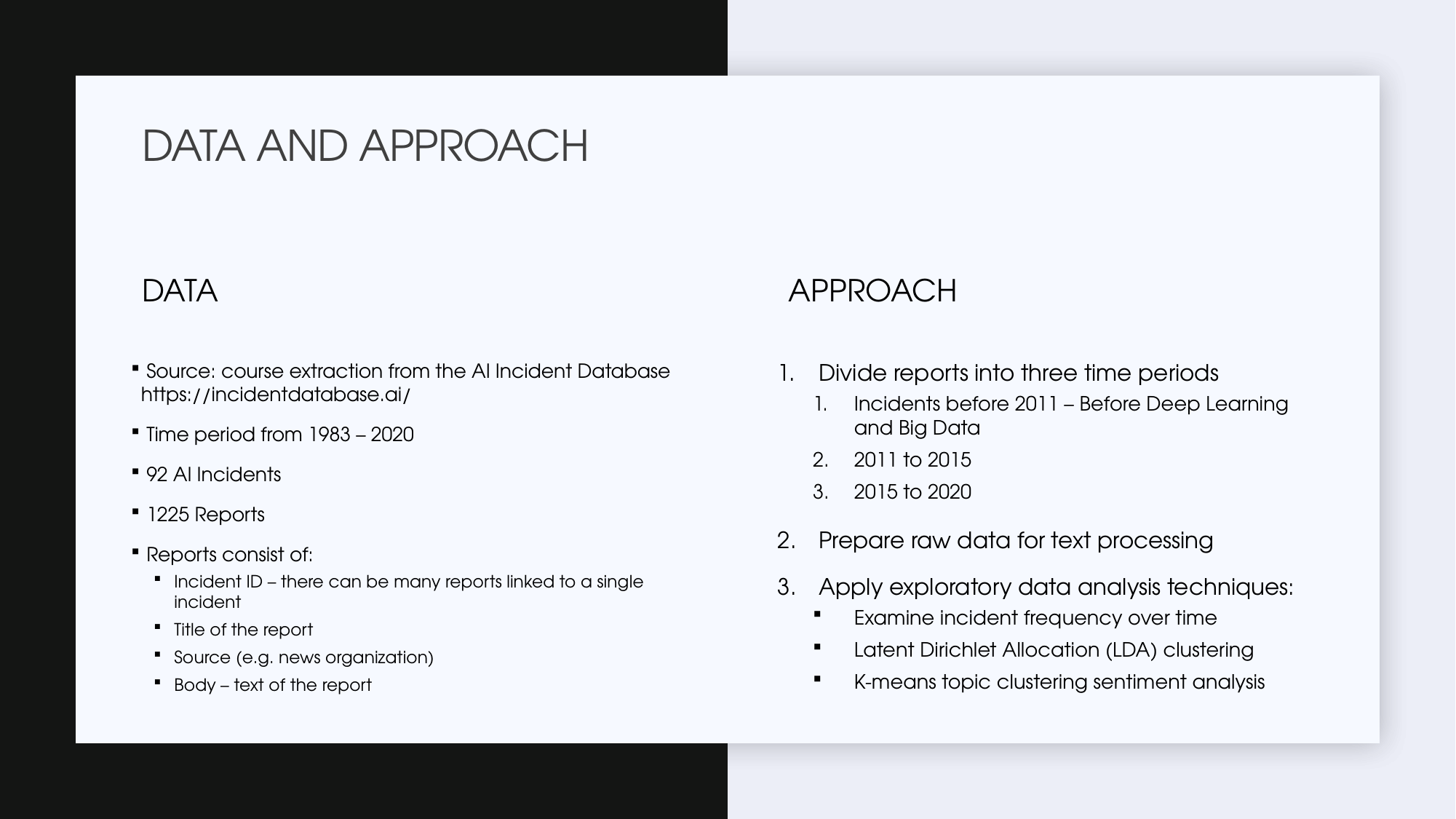

# Data and Approach
Data
Approach
Divide reports into three time periods
Incidents before 2011 – Before Deep Learning and Big Data
2011 to 2015
2015 to 2020
Prepare raw data for text processing
Apply exploratory data analysis techniques:
Examine incident frequency over time
Latent Dirichlet Allocation (LDA) clustering
K-means topic clustering sentiment analysis

 Source: course extraction from the AI Incident Database https://incidentdatabase.ai/
 Time period from 1983 – 2020
 92 AI Incidents
 1225 Reports
 Reports consist of:
Incident ID – there can be many reports linked to a single incident
Title of the report
Source (e.g. news organization)
Body – text of the report